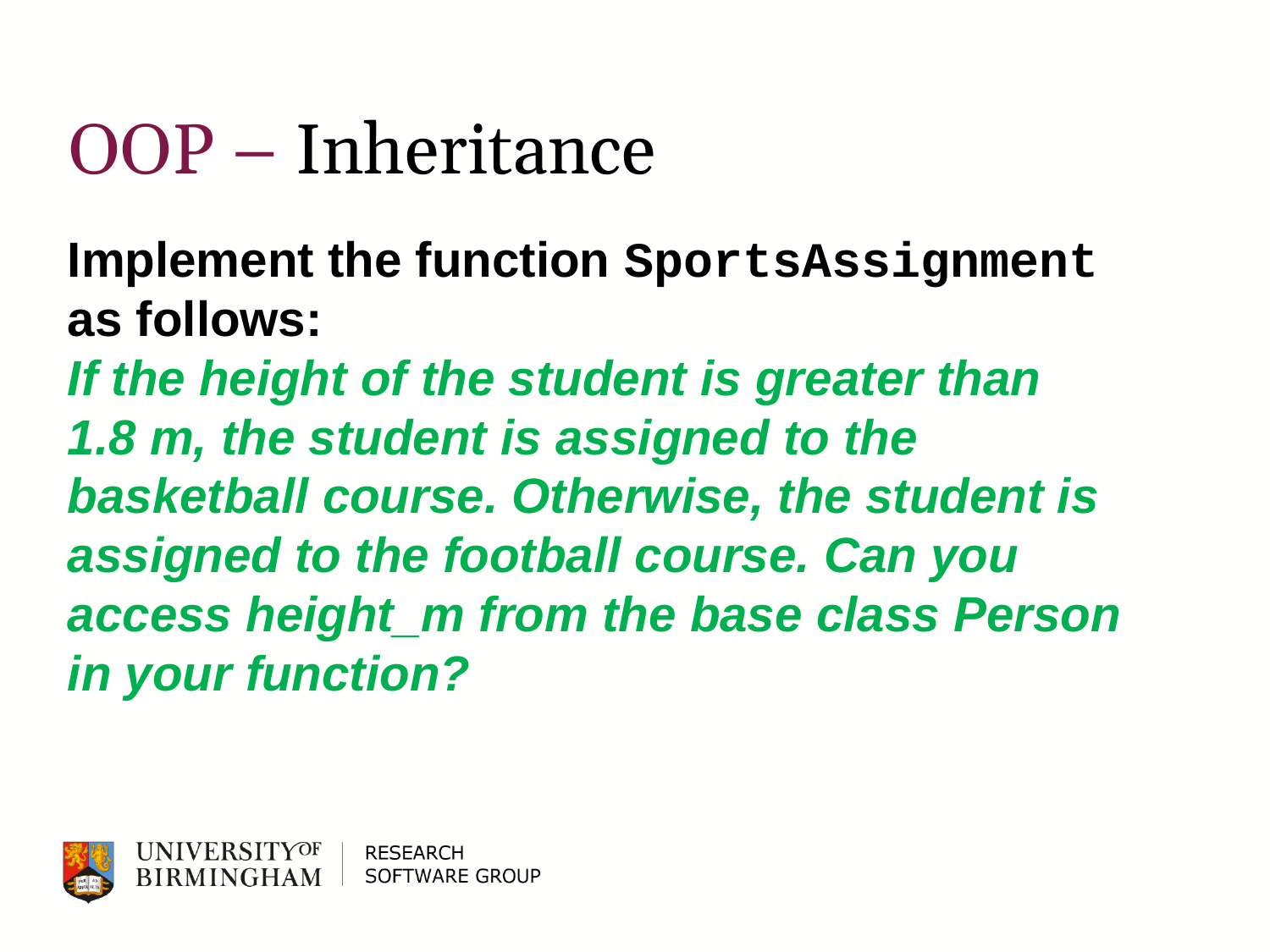

# OOP – Inheritance
Implement the function SportsAssignment as follows:
If the height of the student is greater than 1.8 m, the student is assigned to the basketball course. Otherwise, the student is assigned to the football course. Can you access height_m from the base class Person in your function?